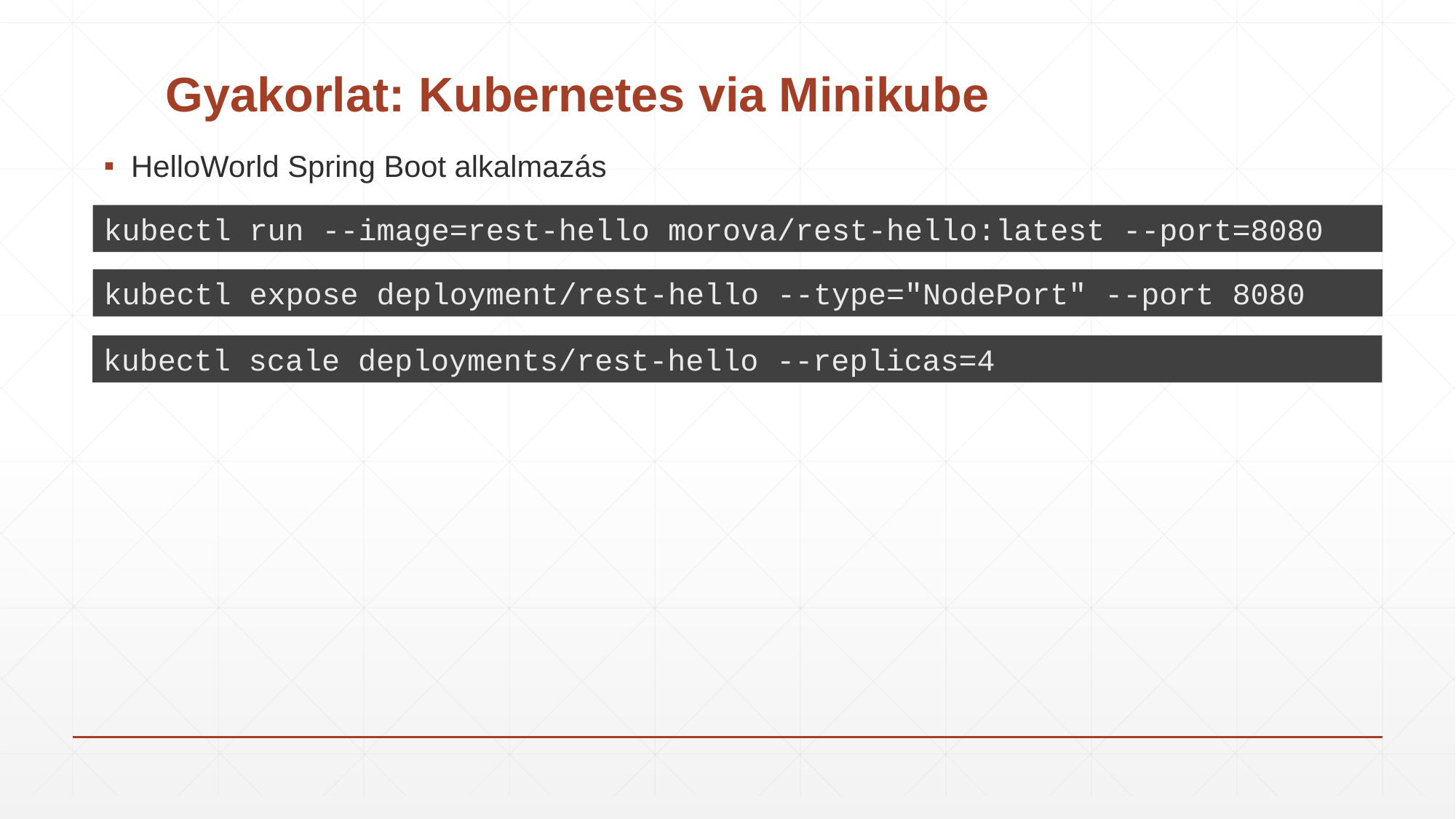

# Gyakorlat: Kubernetes via Minikube
HelloWorld Spring Boot alkalmazás
kubectl run --image=rest-hello morova/rest-hello:latest --port=8080
kubectl expose deployment/rest-hello --type="NodePort" --port 8080
kubectl scale deployments/rest-hello --replicas=4